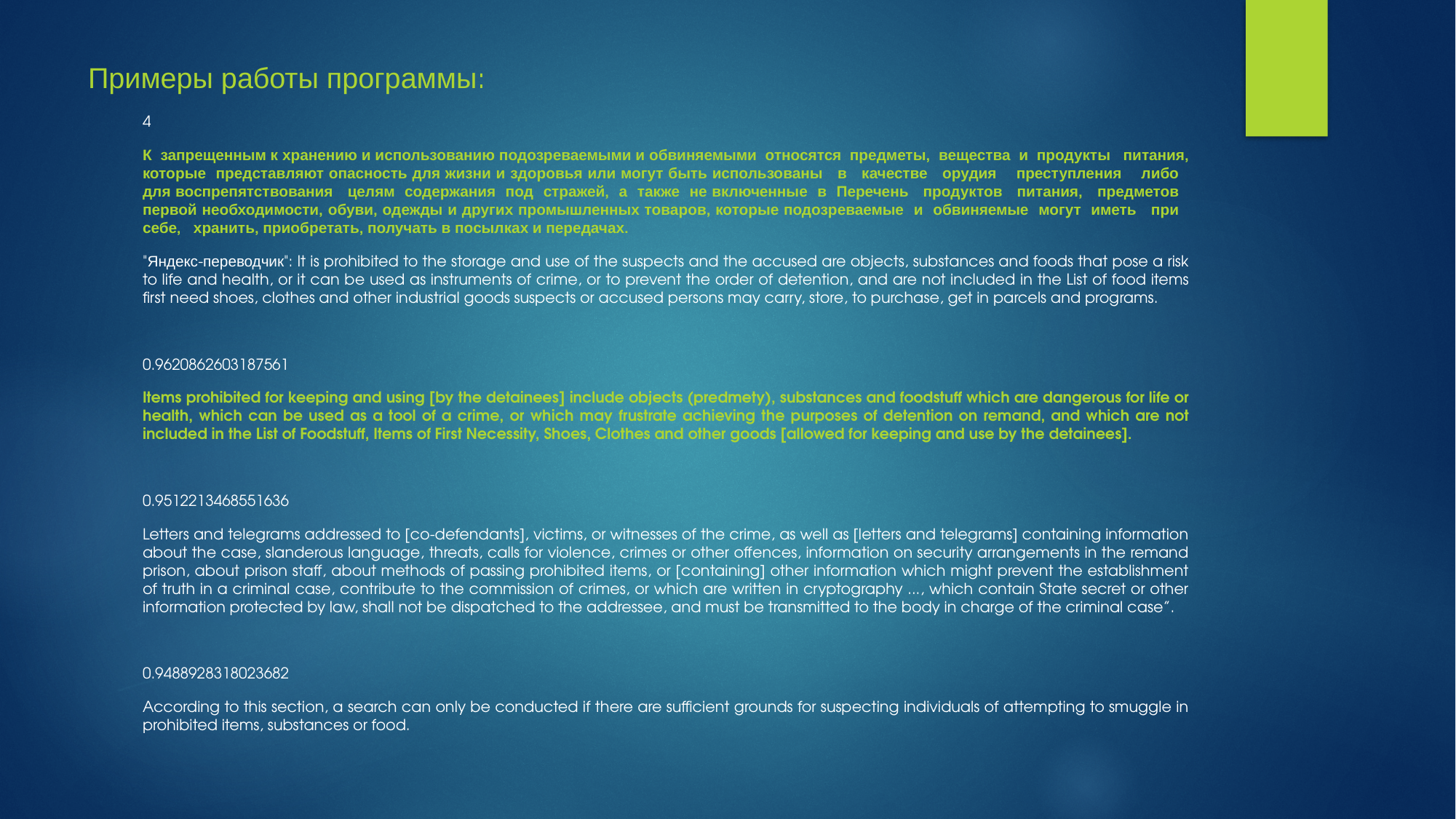

# Примеры работы программы:
4
К  запрещенным к хранению и использованию подозреваемыми и обвиняемыми  относятся  предметы,  вещества  и  продукты   питания, которые  представляют опасность для жизни и здоровья или могут быть использованы   в   качестве   орудия    преступления    либо   для воспрепятствования   целям  содержания  под  стражей,  а  также  не включенные  в  Перечень   продуктов   питания,   предметов   первой необходимости, обуви, одежды и других промышленных товаров, которые подозреваемые  и  обвиняемые  могут  иметь   при   себе,   хранить, приобретать, получать в посылках и передачах.
"Яндекс-переводчик": It is prohibited to the storage and use of the suspects and the accused are objects, substances and foods that pose a risk to life and health, or it can be used as instruments of crime, or to prevent the order of detention, and are not included in the List of food items first need shoes, clothes and other industrial goods suspects or accused persons may carry, store, to purchase, get in parcels and programs.

0.9620862603187561
Items prohibited for keeping and using [by the detainees] include objects (predmety), substances and foodstuff which are dangerous for life or health, which can be used as a tool of a crime, or which may frustrate achieving the purposes of detention on remand, and which are not included in the List of Foodstuff, Items of First Necessity, Shoes, Clothes and other goods [allowed for keeping and use by the detainees].

0.9512213468551636
Letters and telegrams addressed to [co-defendants], victims, or witnesses of the crime, as well as [letters and telegrams] containing information about the case, slanderous language, threats, calls for violence, crimes or other offences, information on security arrangements in the remand prison, about prison staff, about methods of passing prohibited items, or [containing] other information which might prevent the establishment of truth in a criminal case, contribute to the commission of crimes, or which are written in cryptography ..., which contain State secret or other information protected by law, shall not be dispatched to the addressee, and must be transmitted to the body in charge of the criminal case”.

0.9488928318023682
According to this section, a search can only be conducted if there are sufficient grounds for suspecting individuals of attempting to smuggle in prohibited items, substances or food.